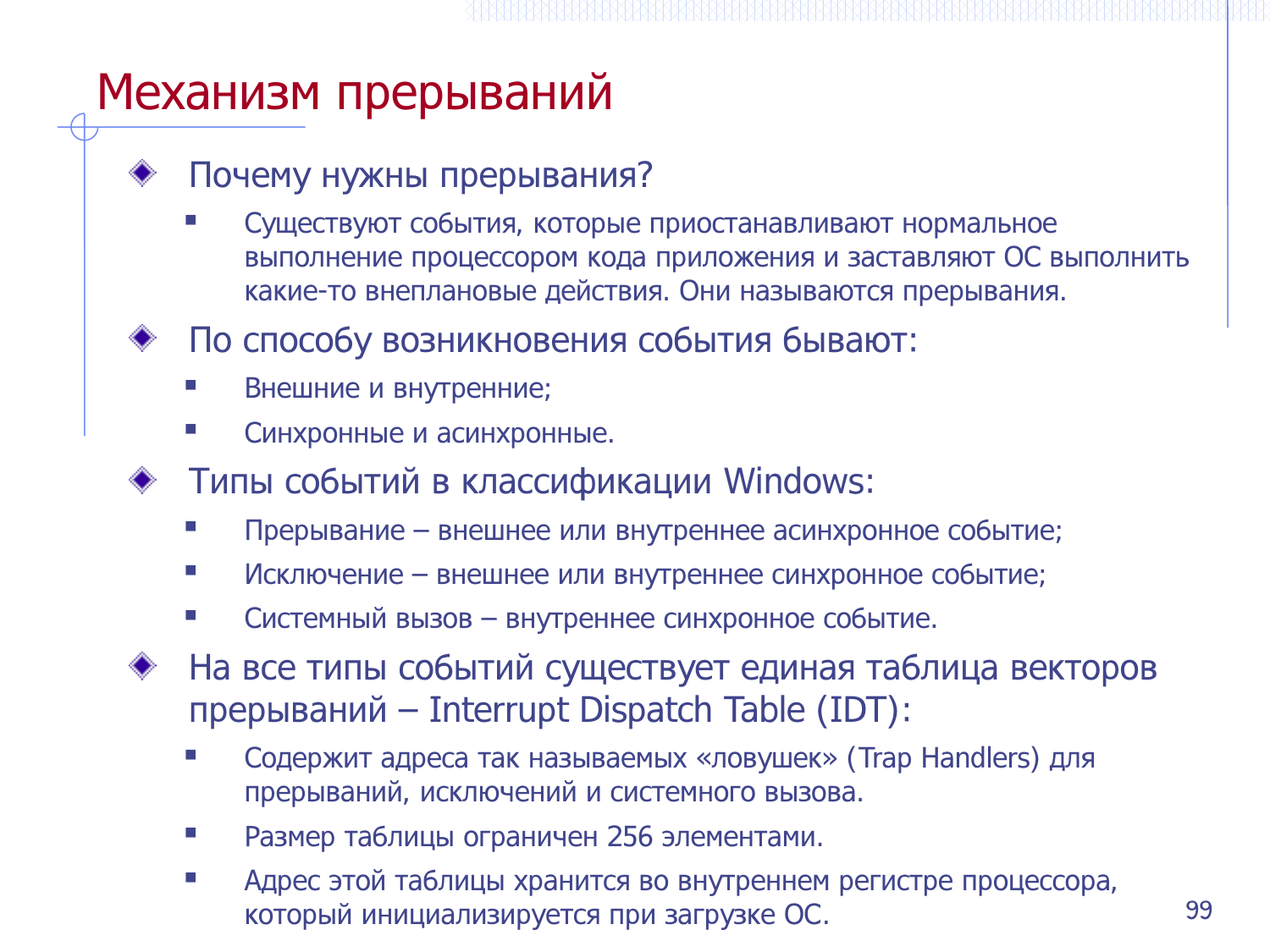

# Механизм прерываний
Почему нужны прерывания?
Существуют события, которые приостанавливают нормальное выполнение процессором кода приложения и заставляют ОС выполнить какие-то внеплановые действия. Они называются прерывания.
По способу возникновения события бывают:
Внешние и внутренние;
Синхронные и асинхронные.
Типы событий в классификации Windows:
Прерывание – внешнее или внутреннее асинхронное событие;
Исключение – внешнее или внутреннее синхронное событие;
Системный вызов – внутреннее синхронное событие.
На все типы событий существует единая таблица векторов прерываний – Interrupt Dispatch Table (IDT):
Содержит адреса так называемых «ловушек» (Trap Handlers) для прерываний, исключений и системного вызова.
Размер таблицы ограничен 256 элементами.
Адрес этой таблицы хранится во внутреннем регистре процессора, который инициализируется при загрузке ОС.
99